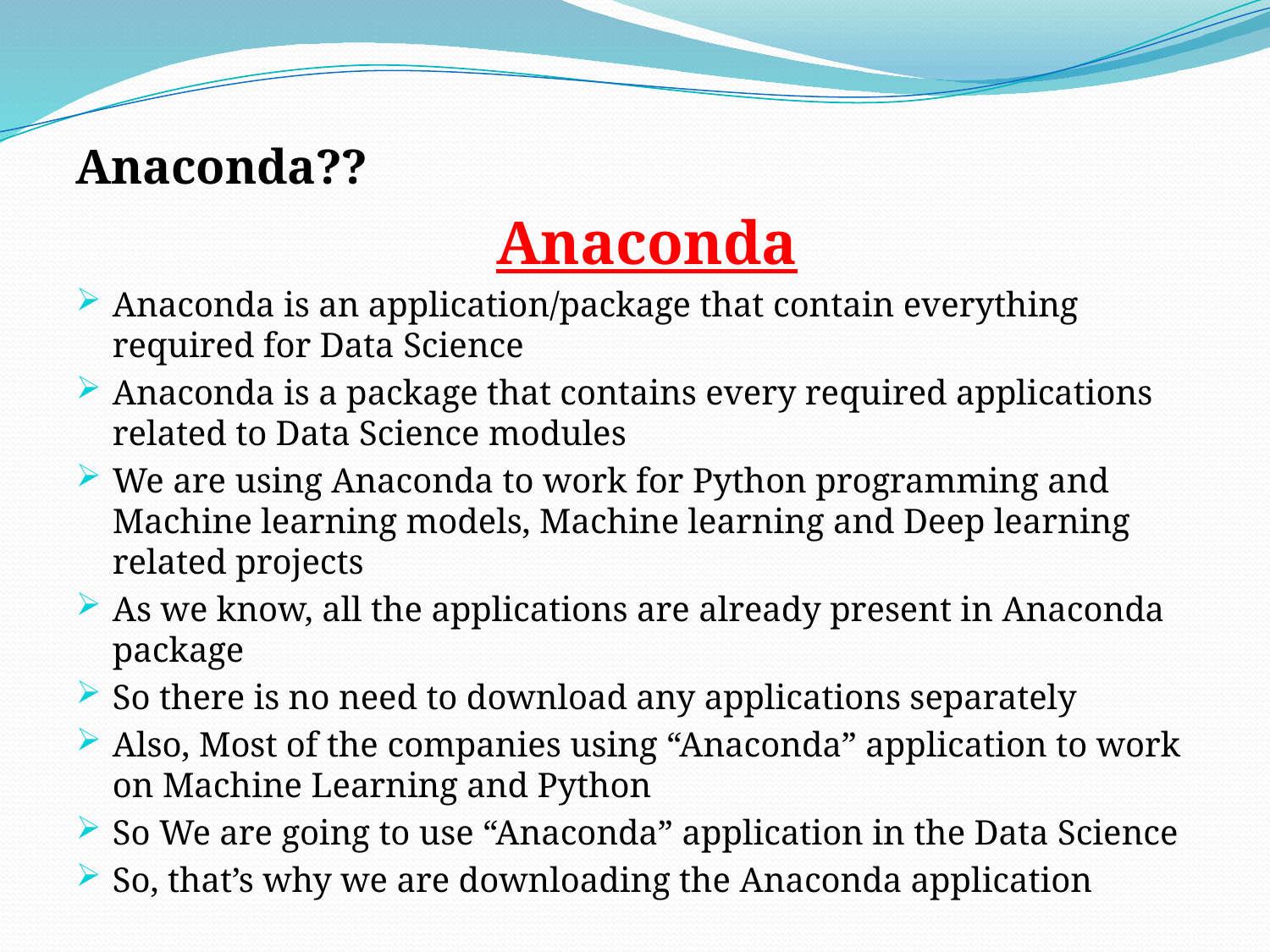

Anaconda??
Anaconda
Anaconda is an application/package that contain everything required for Data Science
Anaconda is a package that contains every required applications related to Data Science modules
We are using Anaconda to work for Python programming and Machine learning models, Machine learning and Deep learning related projects
As we know, all the applications are already present in Anaconda package
So there is no need to download any applications separately
Also, Most of the companies using “Anaconda” application to work on Machine Learning and Python
So We are going to use “Anaconda” application in the Data Science
So, that’s why we are downloading the Anaconda application